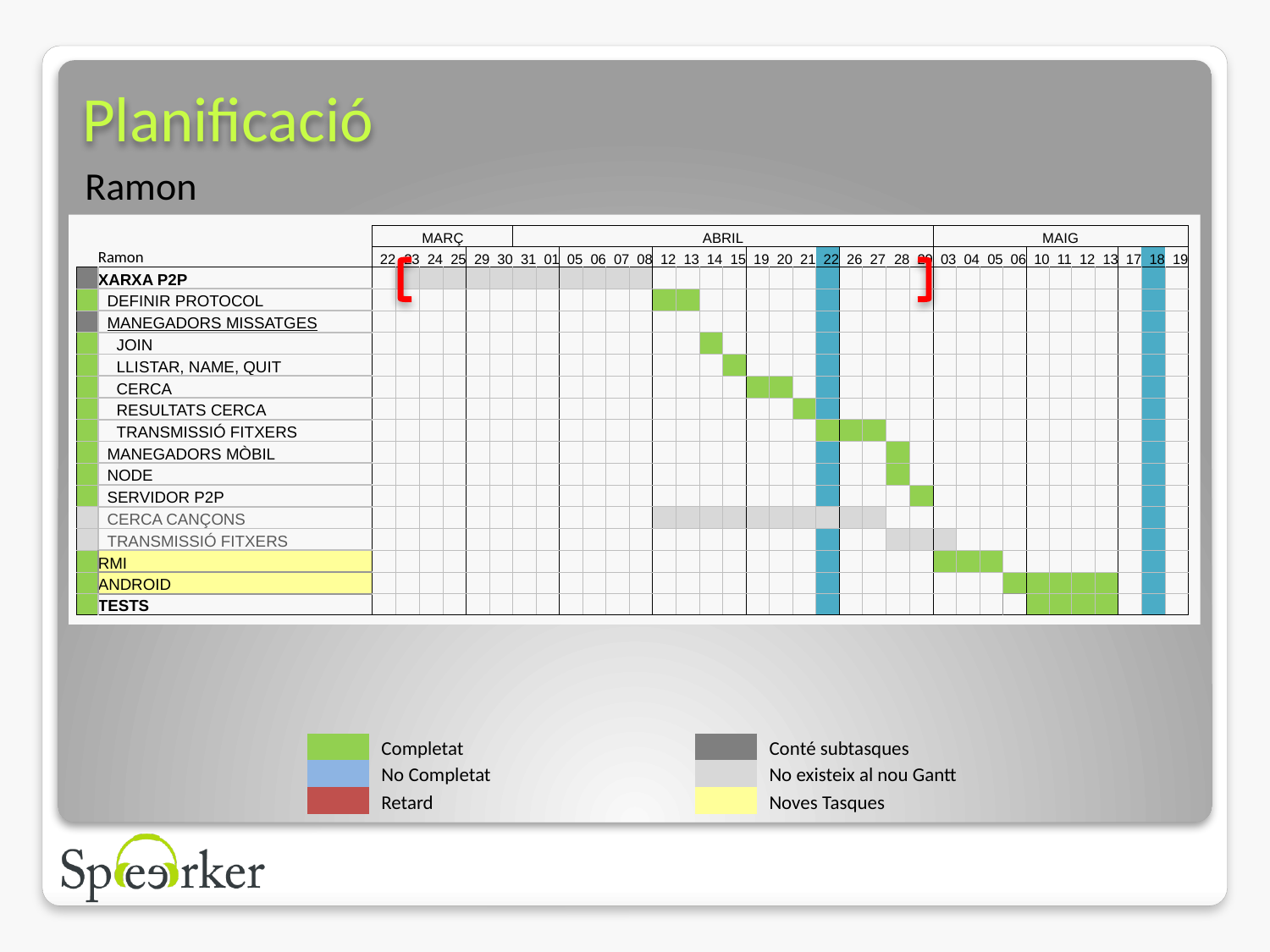

# Planificació
Ramon

|  |  | MARÇ |  |  |  |  |  | ABRIL |  |  |  |  |  |  |  |  |  |  |  |  |  |  |  |  |  | MAIG |  |  |  |  |  |  |  |  |  |  |
| --- | --- | --- | --- | --- | --- | --- | --- | --- | --- | --- | --- | --- | --- | --- | --- | --- | --- | --- | --- | --- | --- | --- | --- | --- | --- | --- | --- | --- | --- | --- | --- | --- | --- | --- | --- | --- |
|  | Ramon | 22 | 23 | 24 | 25 | 29 | 30 | 31 | 01 | 05 | 06 | 07 | 08 | 12 | 13 | 14 | 15 | 19 | 20 | 21 | 22 | 26 | 27 | 28 | 29 | 03 | 04 | 05 | 06 | 10 | 11 | 12 | 13 | 17 | 18 | 19 |
|  | XARXA P2P |  |  |  |  |  |  |  |  |  |  |  |  |  |  |  |  |  |  |  |  |  |  |  |  |  |  |  |  |  |  |  |  |  |  |  |
|  | DEFINIR PROTOCOL |  |  |  |  |  |  |  |  |  |  |  |  |  |  |  |  |  |  |  |  |  |  |  |  |  |  |  |  |  |  |  |  |  |  |  |
|  | MANEGADORS MISSATGES |  |  |  |  |  |  |  |  |  |  |  |  |  |  |  |  |  |  |  |  |  |  |  |  |  |  |  |  |  |  |  |  |  |  |  |
|  | JOIN |  |  |  |  |  |  |  |  |  |  |  |  |  |  |  |  |  |  |  |  |  |  |  |  |  |  |  |  |  |  |  |  |  |  |  |
|  | LLISTAR, NAME, QUIT |  |  |  |  |  |  |  |  |  |  |  |  |  |  |  |  |  |  |  |  |  |  |  |  |  |  |  |  |  |  |  |  |  |  |  |
|  | CERCA |  |  |  |  |  |  |  |  |  |  |  |  |  |  |  |  |  |  |  |  |  |  |  |  |  |  |  |  |  |  |  |  |  |  |  |
|  | RESULTATS CERCA |  |  |  |  |  |  |  |  |  |  |  |  |  |  |  |  |  |  |  |  |  |  |  |  |  |  |  |  |  |  |  |  |  |  |  |
|  | TRANSMISSIÓ FITXERS |  |  |  |  |  |  |  |  |  |  |  |  |  |  |  |  |  |  |  |  |  |  |  |  |  |  |  |  |  |  |  |  |  |  |  |
|  | MANEGADORS MÒBIL |  |  |  |  |  |  |  |  |  |  |  |  |  |  |  |  |  |  |  |  |  |  |  |  |  |  |  |  |  |  |  |  |  |  |  |
|  | NODE |  |  |  |  |  |  |  |  |  |  |  |  |  |  |  |  |  |  |  |  |  |  |  |  |  |  |  |  |  |  |  |  |  |  |  |
|  | SERVIDOR P2P |  |  |  |  |  |  |  |  |  |  |  |  |  |  |  |  |  |  |  |  |  |  |  |  |  |  |  |  |  |  |  |  |  |  |  |
|  | CERCA CANÇONS |  |  |  |  |  |  |  |  |  |  |  |  |  |  |  |  |  |  |  |  |  |  |  |  |  |  |  |  |  |  |  |  |  |  |  |
|  | TRANSMISSIÓ FITXERS |  |  |  |  |  |  |  |  |  |  |  |  |  |  |  |  |  |  |  |  |  |  |  |  |  |  |  |  |  |  |  |  |  |  |  |
|  | RMI |  |  |  |  |  |  |  |  |  |  |  |  |  |  |  |  |  |  |  |  |  |  |  |  |  |  |  |  |  |  |  |  |  |  |  |
|  | ANDROID |  |  |  |  |  |  |  |  |  |  |  |  |  |  |  |  |  |  |  |  |  |  |  |  |  |  |  |  |  |  |  |  |  |  |  |
|  | TESTS |  |  |  |  |  |  |  |  |  |  |  |  |  |  |  |  |  |  |  |  |  |  |  |  |  |  |  |  |  |  |  |  |  |  |  |

|  | Completat |  | Conté subtasques |
| --- | --- | --- | --- |
|  | No Completat |  | No existeix al nou Gantt |
|  | Retard |  | Noves Tasques |